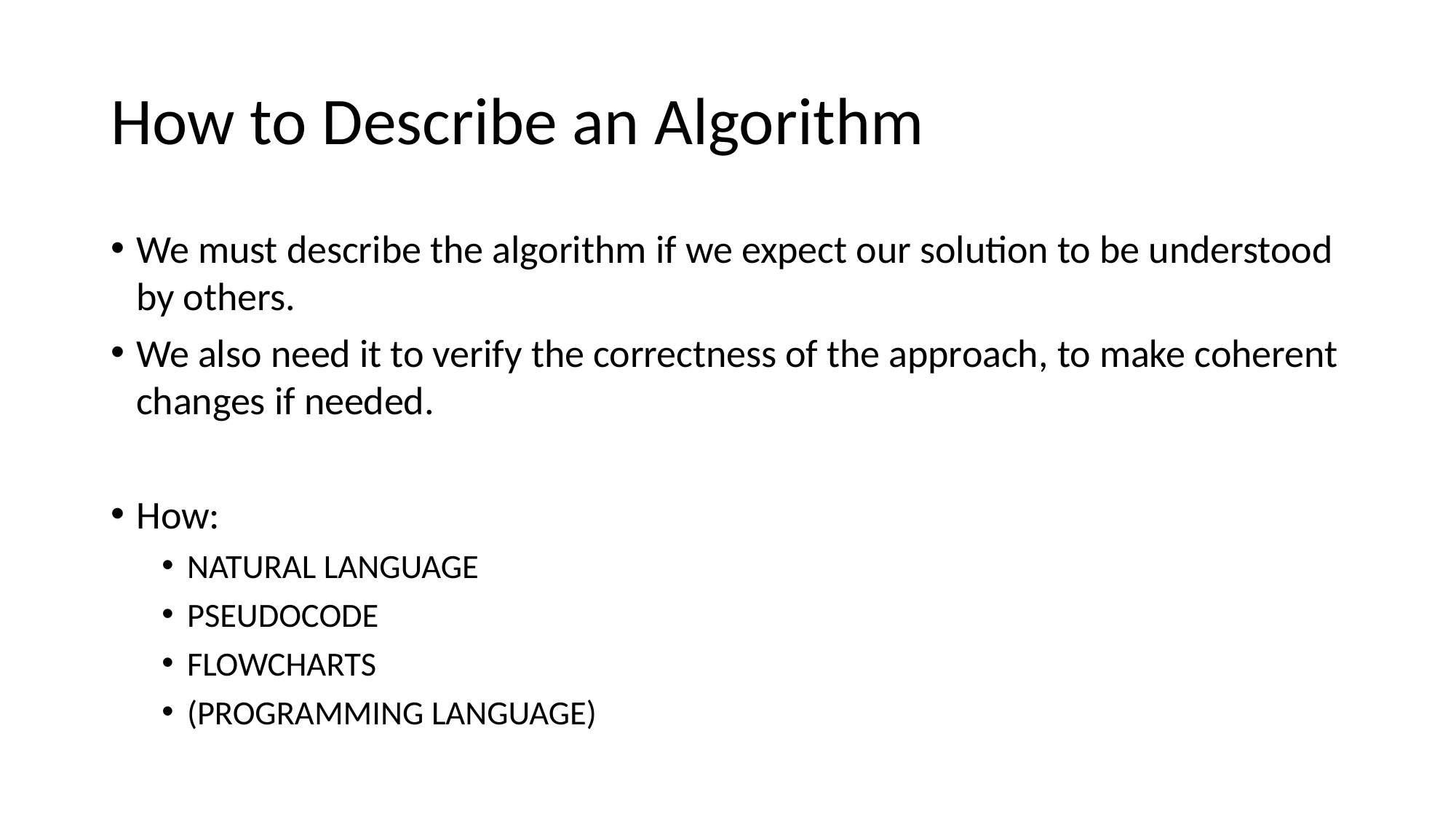

# How to Describe an Algorithm
We must describe the algorithm if we expect our solution to be understood by others.
We also need it to verify the correctness of the approach, to make coherent changes if needed.

How:
NATURAL LANGUAGE
PSEUDOCODE
FLOWCHARTS
(PROGRAMMING LANGUAGE)‏